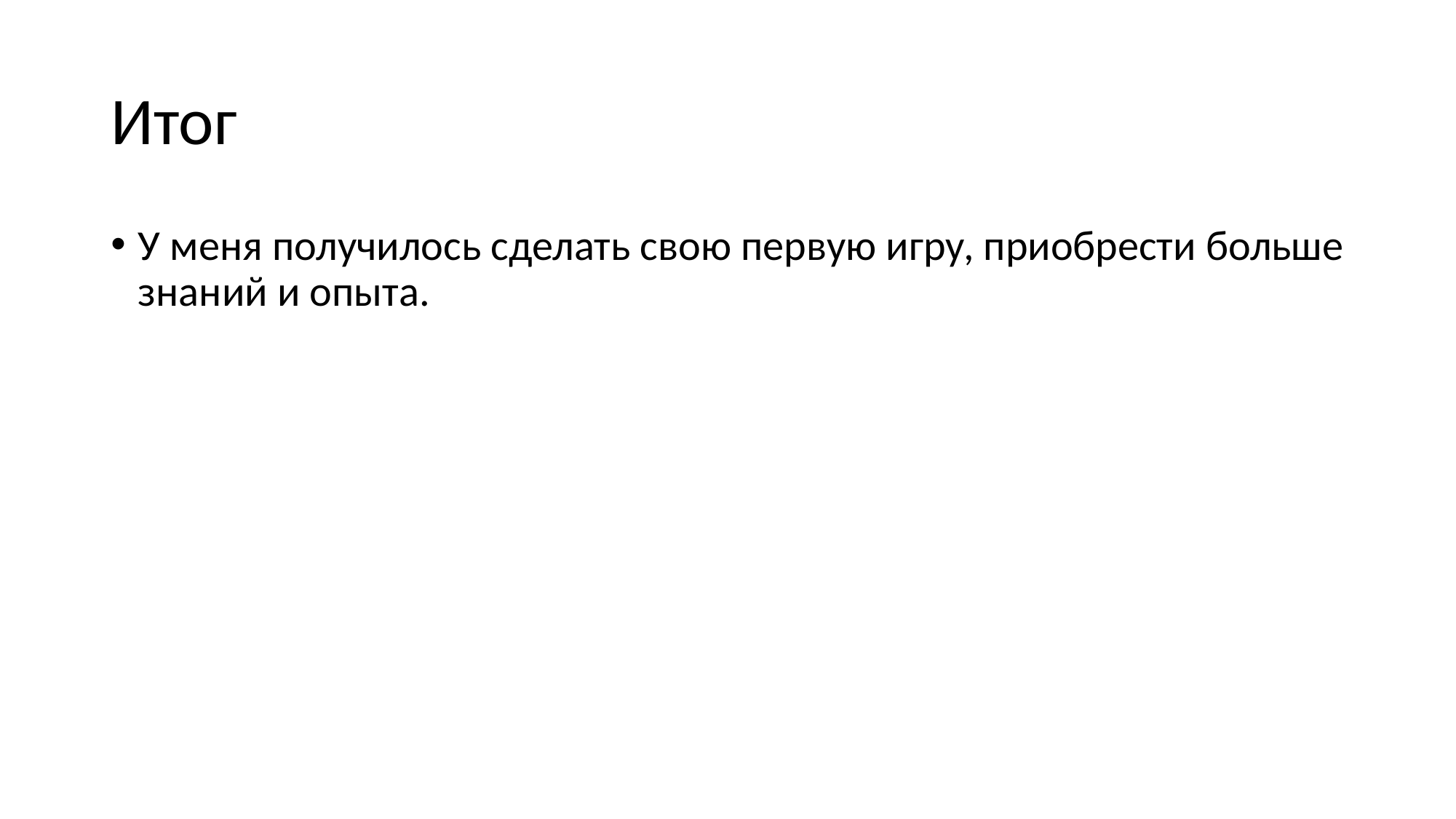

# Итог
У меня получилось сделать свою первую игру, приобрести больше знаний и опыта.